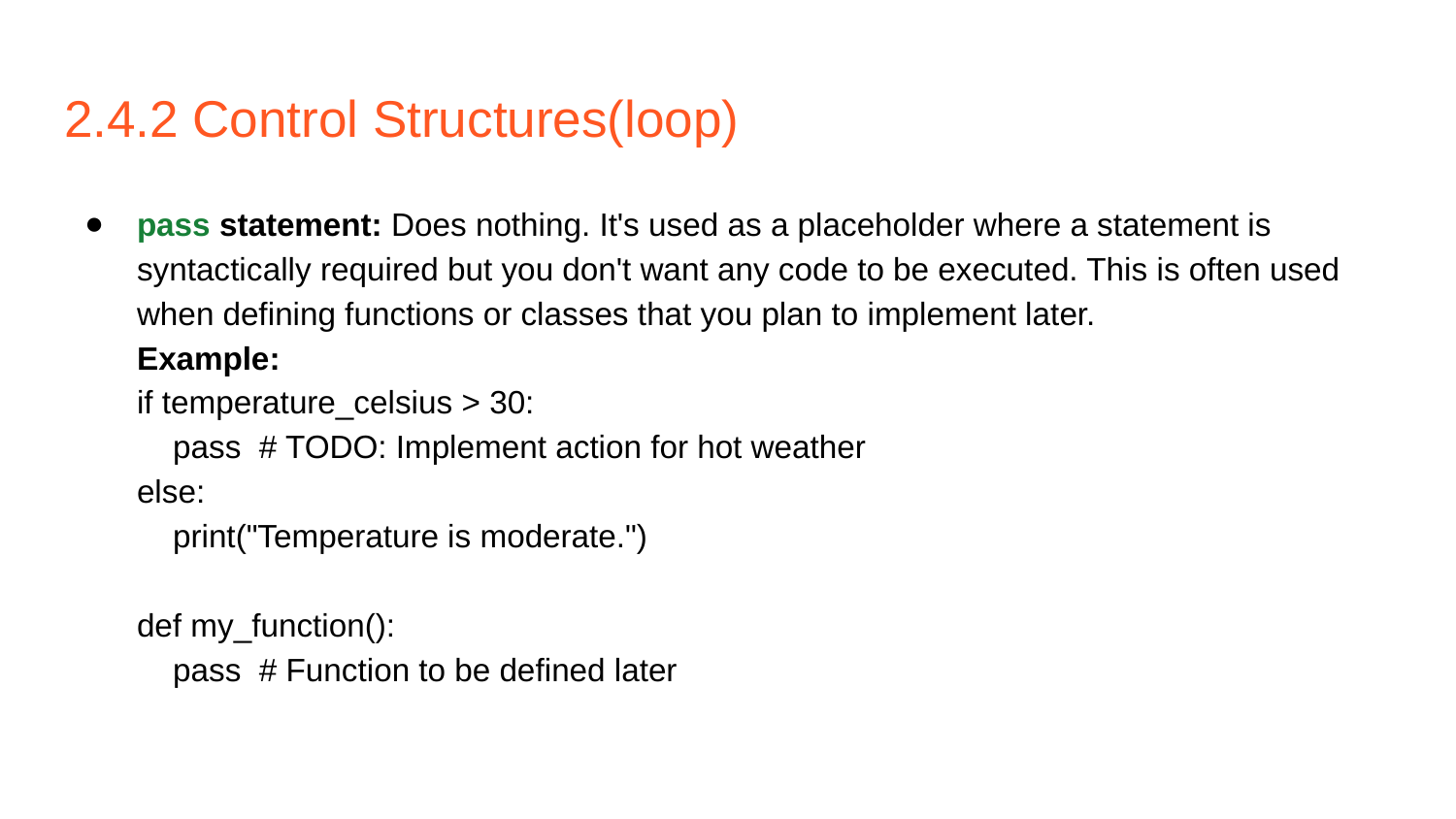

# 2.4.2 Control Structures(loop)

pass statement: Does nothing. It's used as a placeholder where a statement is syntactically required but you don't want any code to be executed. This is often used when defining functions or classes that you plan to implement later.
Example:
if temperature_celsius > 30:
    pass  # TODO: Implement action for hot weather
else:
    print("Temperature is moderate.")

def my_function():
    pass  # Function to be defined later